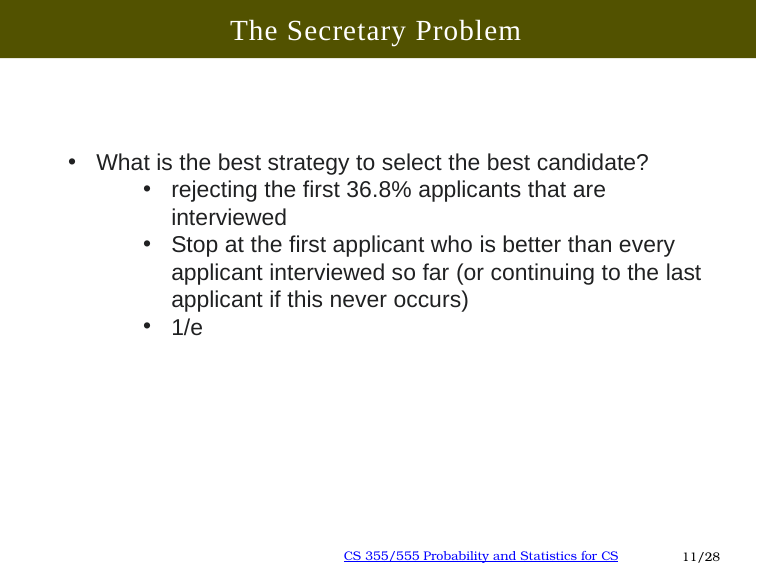

The Secretary Problem
What is the best strategy to select the best candidate?
rejecting the first 36.8% applicants that are interviewed
Stop at the first applicant who is better than every applicant interviewed so far (or continuing to the last applicant if this never occurs)
1/e

11/28 11:28
Copyright @2022, Ivan Mann
CS 355/555 Probability and Statistics for CS